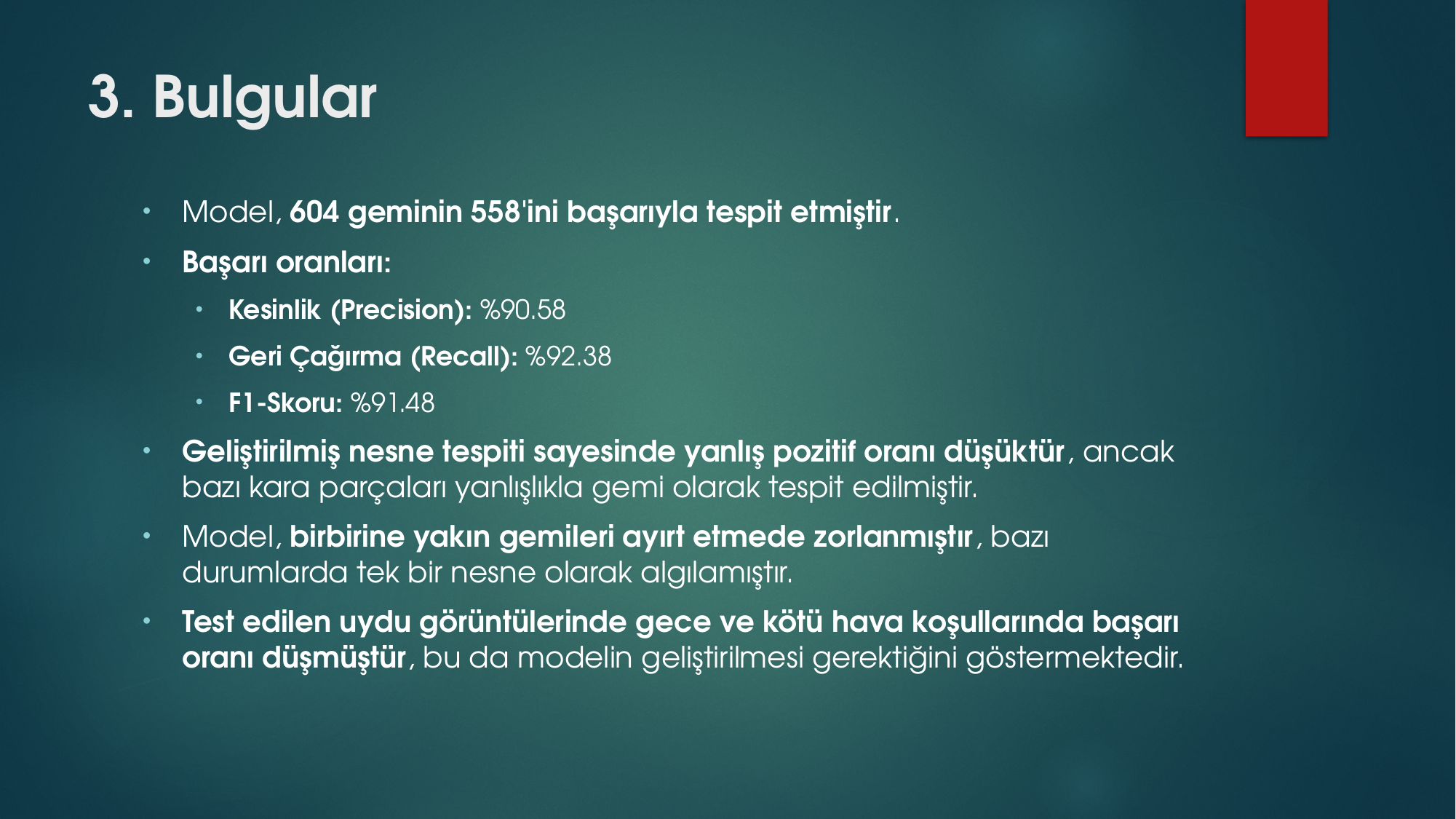

# 3. Bulgular
Model, 604 geminin 558'ini başarıyla tespit etmiştir.
Başarı oranları:
Kesinlik (Precision): %90.58
Geri Çağırma (Recall): %92.38
F1-Skoru: %91.48
Geliştirilmiş nesne tespiti sayesinde yanlış pozitif oranı düşüktür, ancak bazı kara parçaları yanlışlıkla gemi olarak tespit edilmiştir.
Model, birbirine yakın gemileri ayırt etmede zorlanmıştır, bazı durumlarda tek bir nesne olarak algılamıştır.
Test edilen uydu görüntülerinde gece ve kötü hava koşullarında başarı oranı düşmüştür, bu da modelin geliştirilmesi gerektiğini göstermektedir.